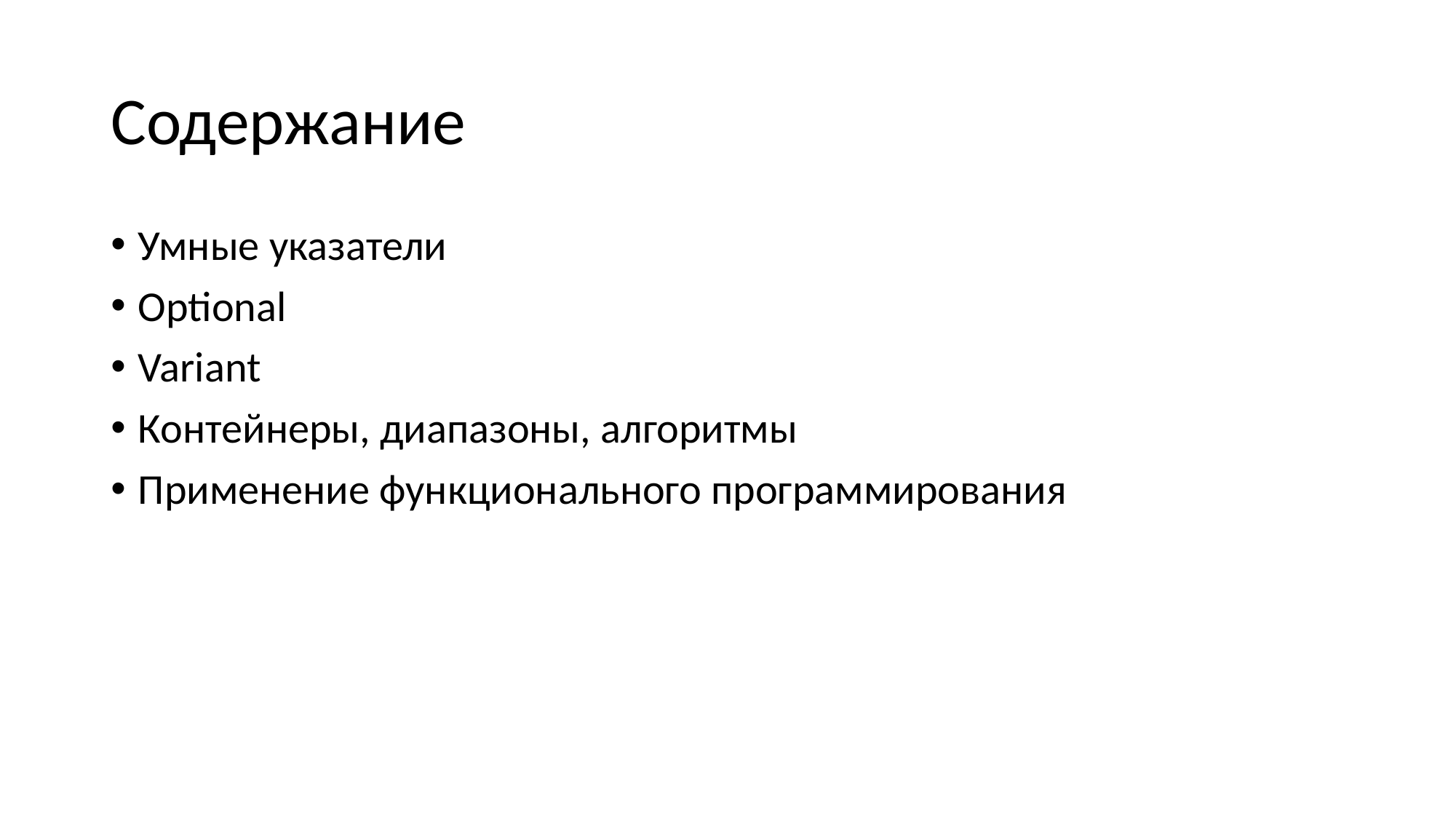

# Содержание
Умные указатели
Optional
Variant
Контейнеры, диапазоны, алгоритмы
Применение функционального программирования